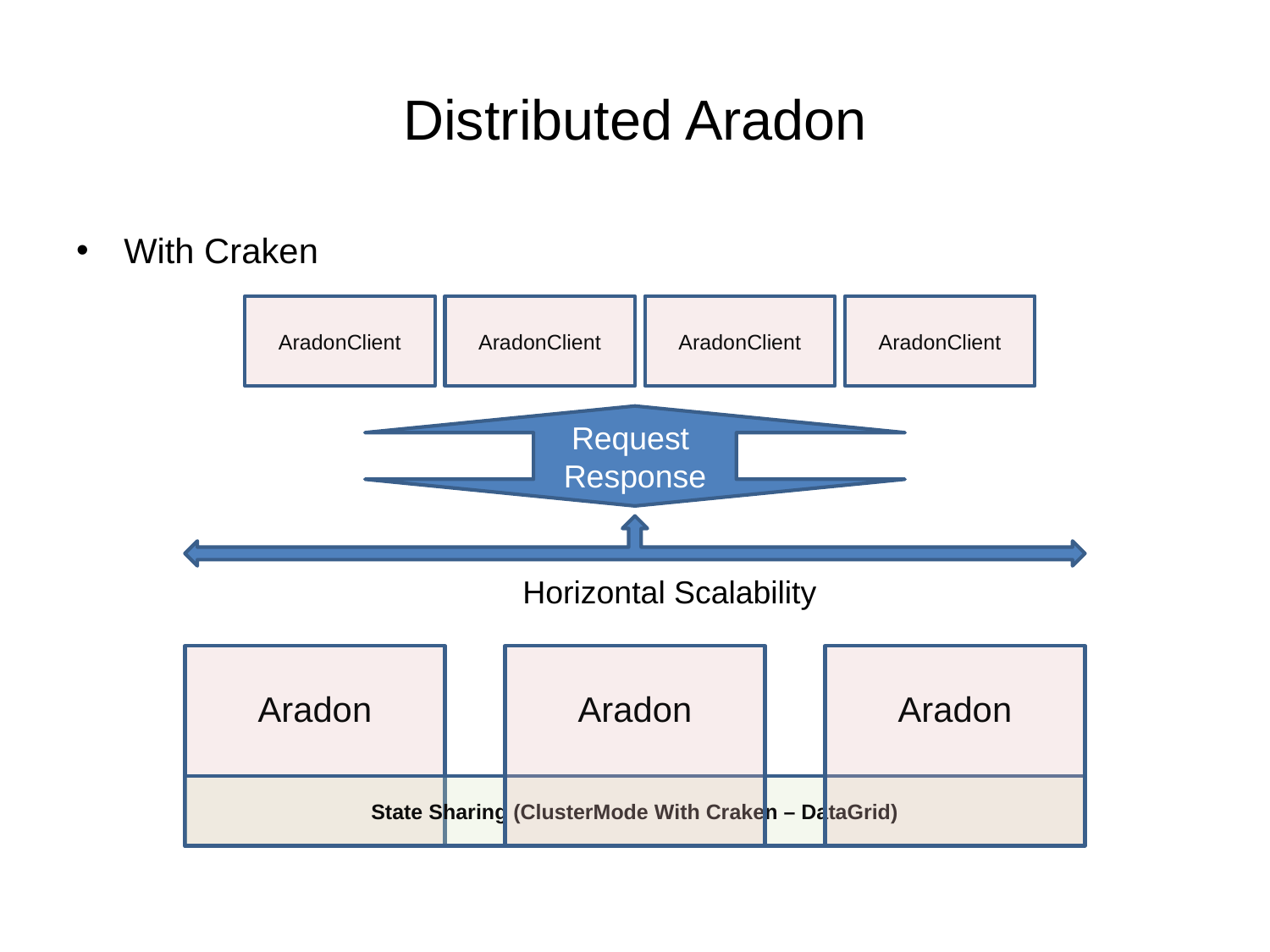

# Distributed Aradon
With Craken
AradonClient
AradonClient
AradonClient
AradonClient
Request  Response

Horizontal Scalability
Aradon

Aradon

Aradon

State Sharing (ClusterMode With Craken – DataGrid)